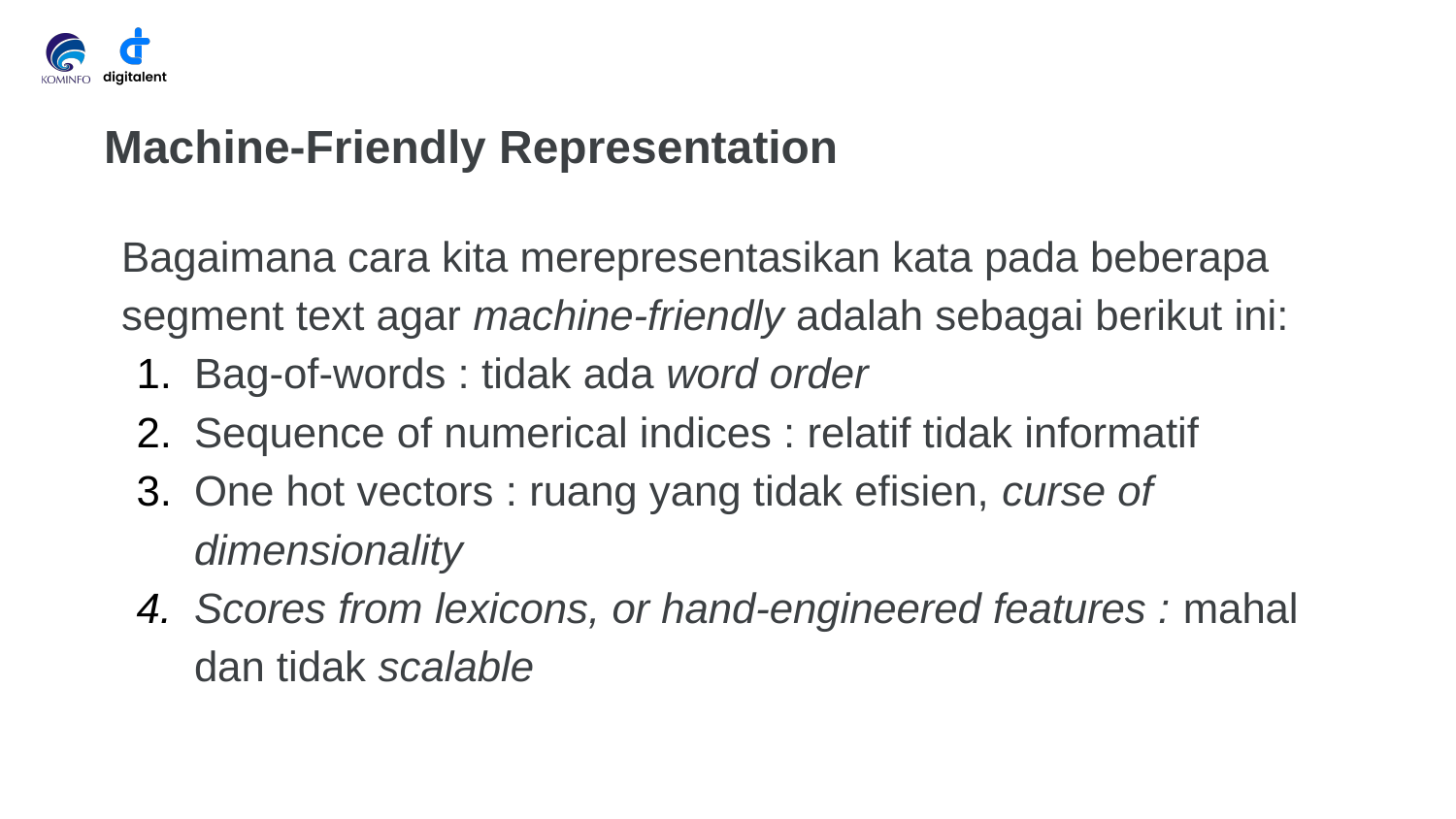

Machine-Friendly Representation
# Bagaimana cara kita merepresentasikan kata pada beberapa segment text agar machine-friendly adalah sebagai berikut ini:
Bag-of-words : tidak ada word order
Sequence of numerical indices : relatif tidak informatif
One hot vectors : ruang yang tidak efisien, curse of dimensionality
Scores from lexicons, or hand-engineered features : mahal dan tidak scalable